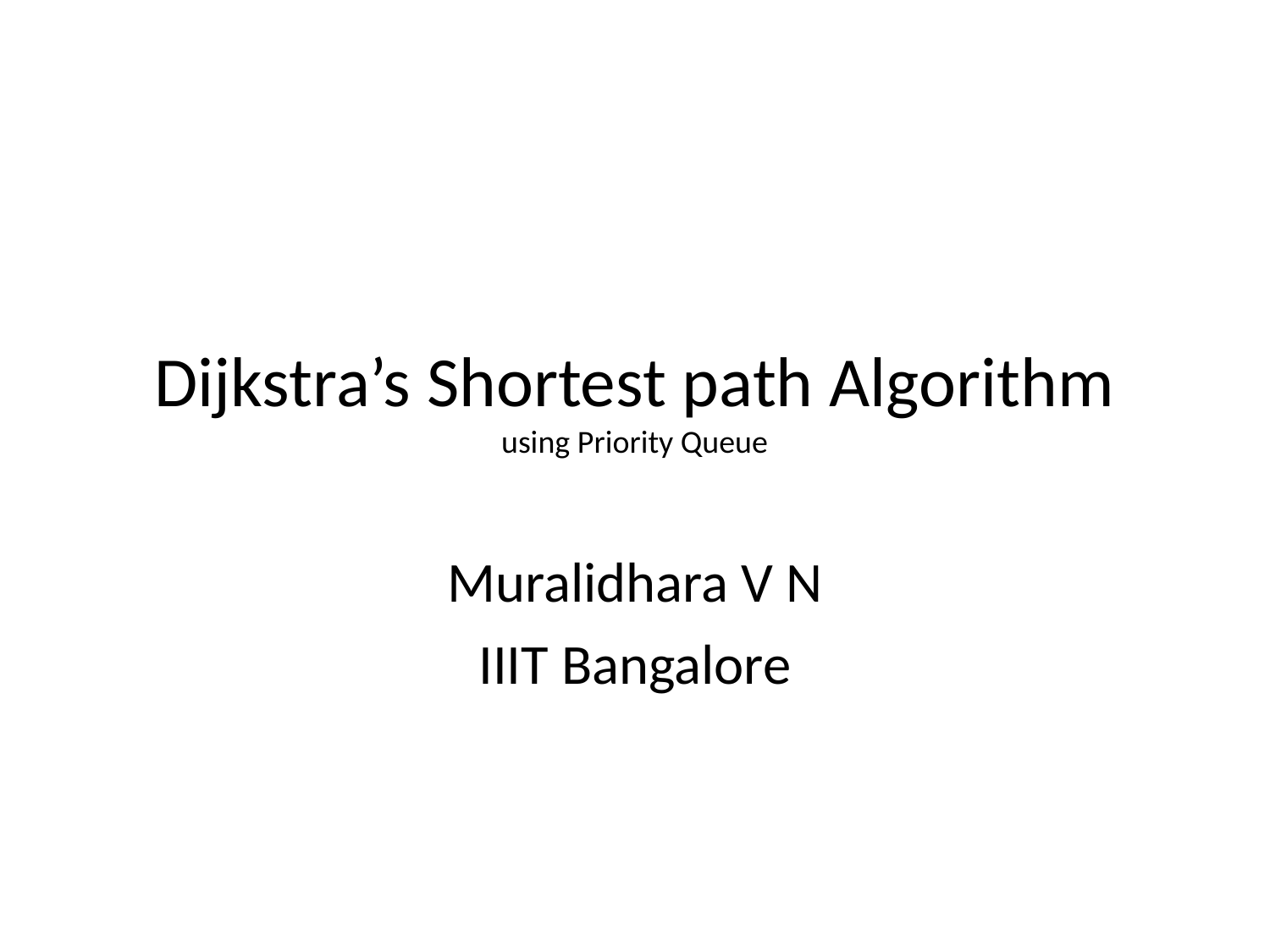

# Dijkstra’s Shortest path Algorithm using Priority Queue
Muralidhara V N
IIIT Bangalore